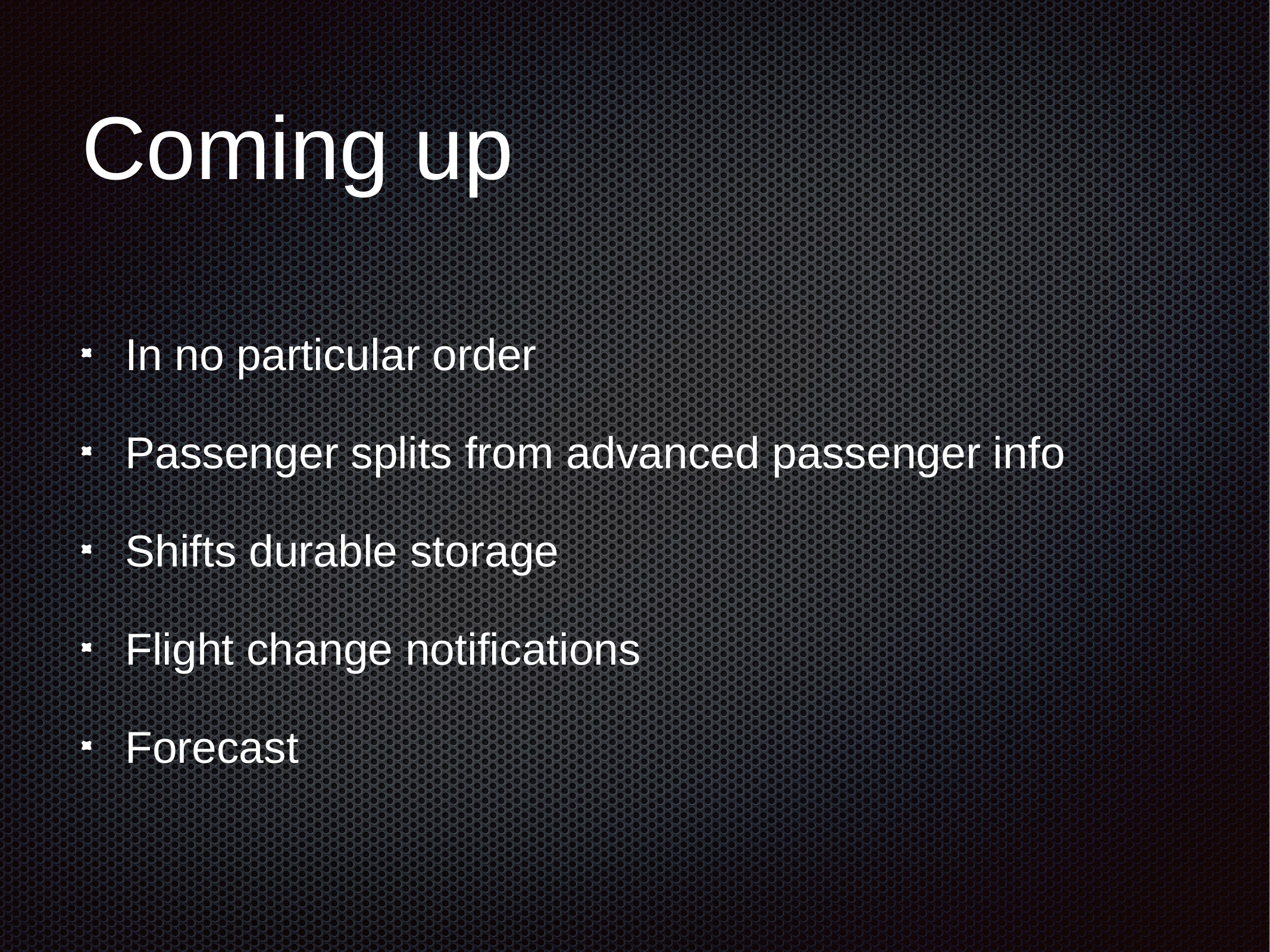

# Coming up
In no particular order
Passenger splits from advanced passenger info
Shifts durable storage
Flight change notifications
Forecast